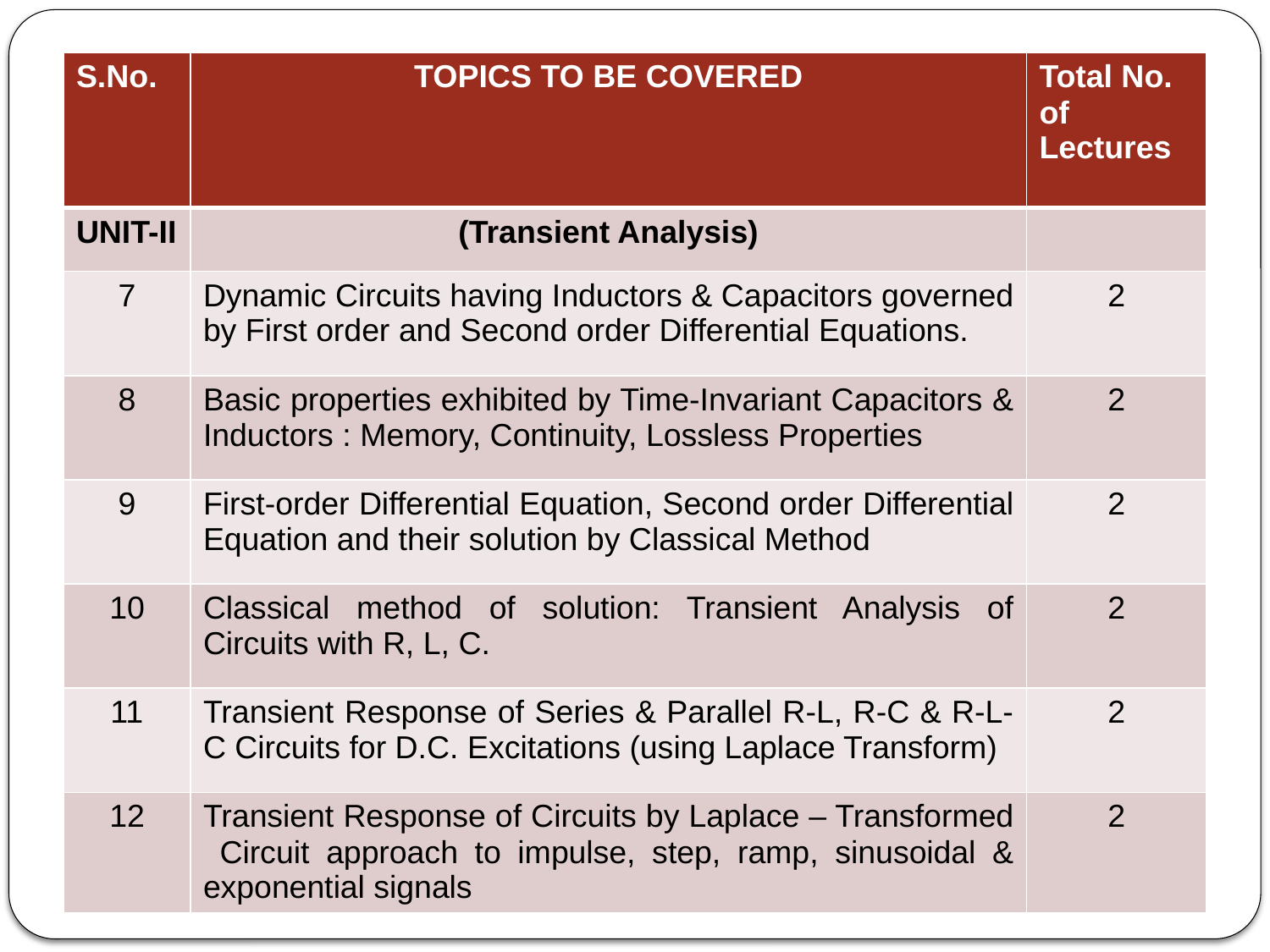

| S.No. | TOPICS TO BE COVERED | Total No. of Lectures |
| --- | --- | --- |
| UNIT-II | (Transient Analysis) |  |
| 7 | Dynamic Circuits having Inductors & Capacitors governed by First order and Second order Differential Equations. | 2 |
| 8 | Basic properties exhibited by Time-Invariant Capacitors & Inductors : Memory, Continuity, Lossless Properties | 2 |
| 9 | First-order Differential Equation, Second order Differential Equation and their solution by Classical Method | 2 |
| 10 | Classical method of solution: Transient Analysis of Circuits with R, L, C. | 2 |
| 11 | Transient Response of Series & Parallel R-L, R-C & R-L-C Circuits for D.C. Excitations (using Laplace Transform) | 2 |
| 12 | Transient Response of Circuits by Laplace – Transformed Circuit approach to impulse, step, ramp, sinusoidal & exponential signals | 2 |